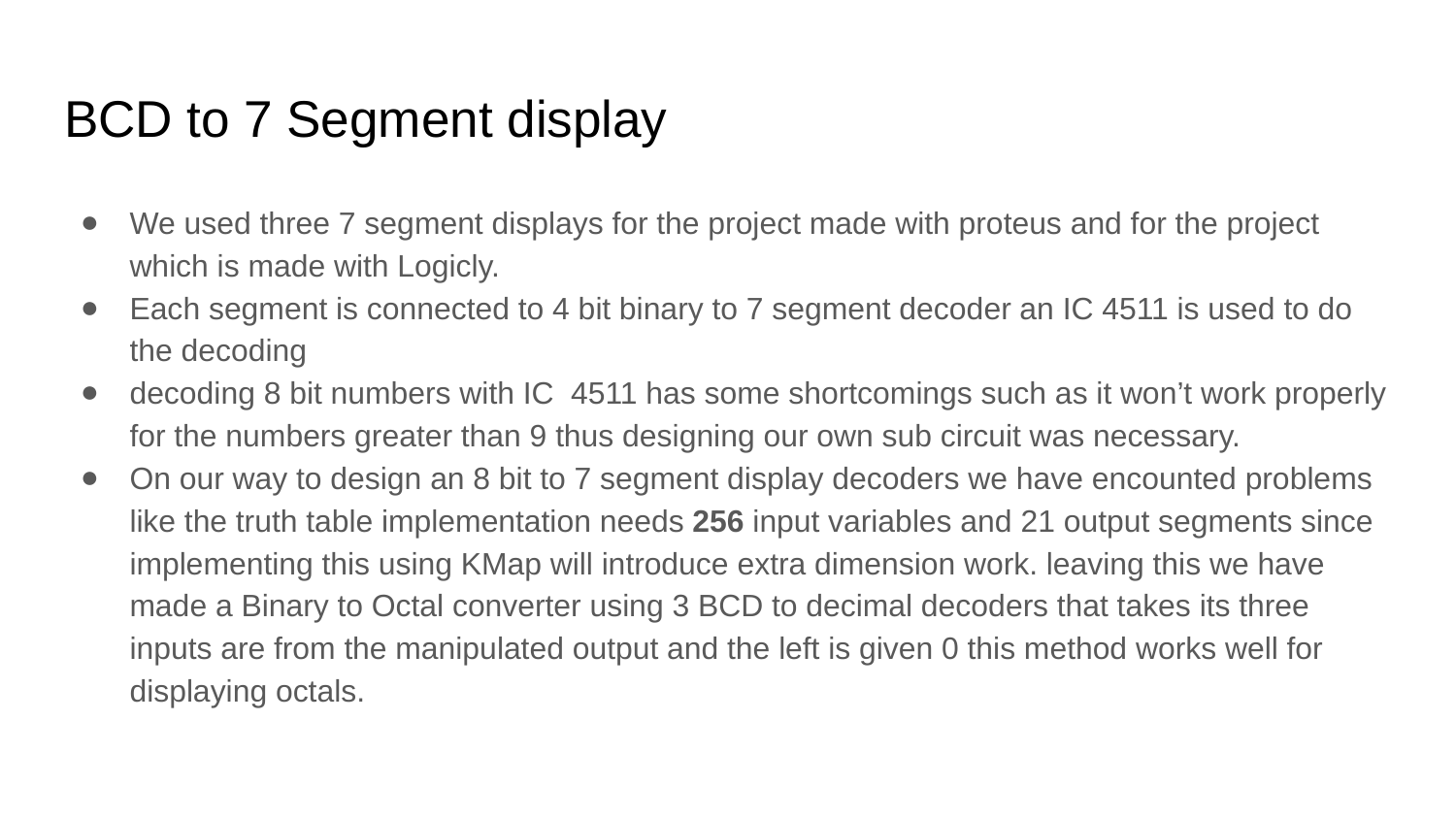

# BCD to 7 Segment display
We used three 7 segment displays for the project made with proteus and for the project which is made with Logicly.
Each segment is connected to 4 bit binary to 7 segment decoder an IC 4511 is used to do the decoding
decoding 8 bit numbers with IC  4511 has some shortcomings such as it won’t work properly for the numbers greater than 9 thus designing our own sub circuit was necessary.
On our way to design an 8 bit to 7 segment display decoders we have encounted problems like the truth table implementation needs 256 input variables and 21 output segments since implementing this using KMap will introduce extra dimension work. leaving this we have made a Binary to Octal converter using 3 BCD to decimal decoders that takes its three inputs are from the manipulated output and the left is given 0 this method works well for displaying octals.